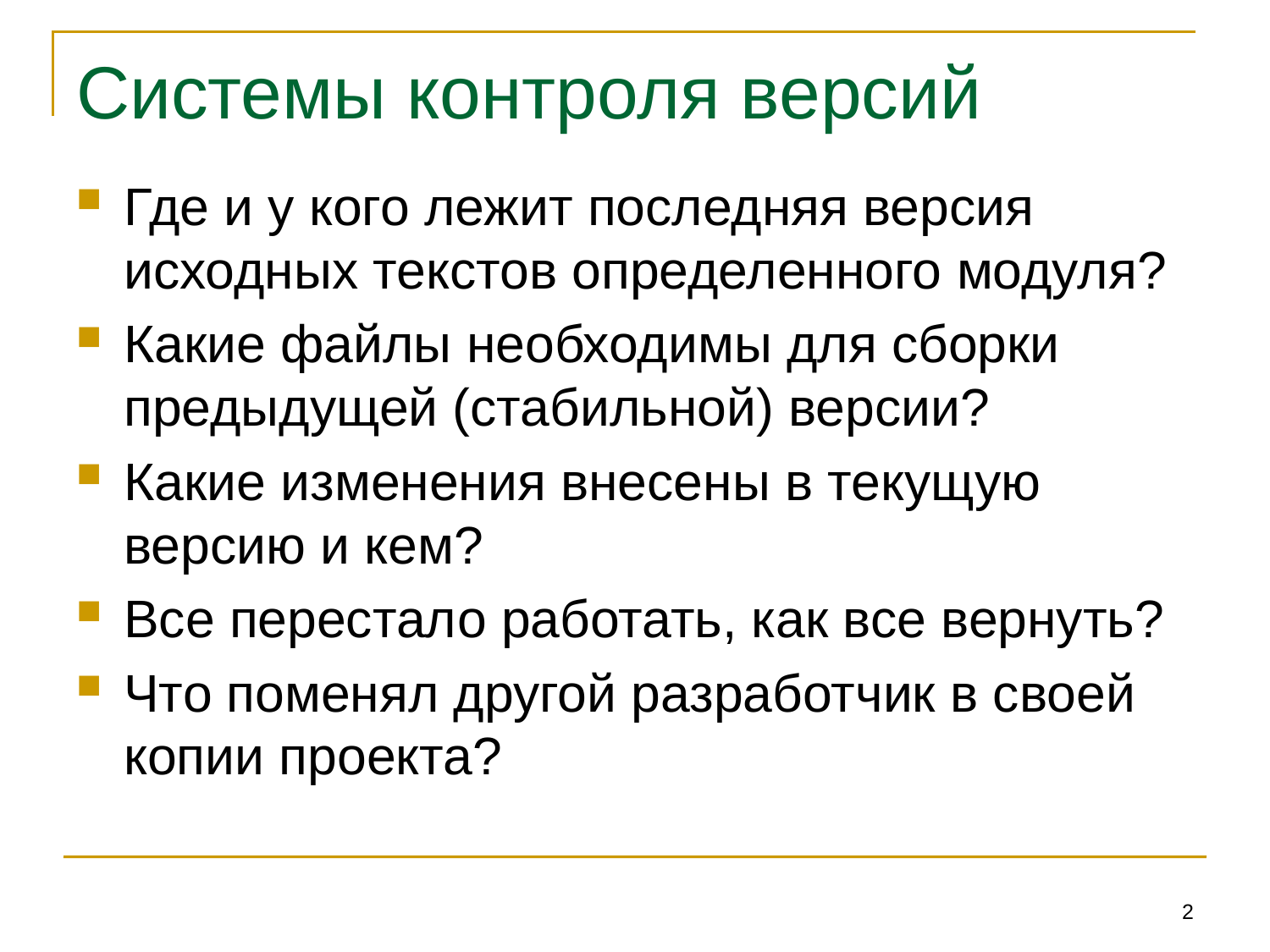

# Системы контроля версий
Где и у кого лежит последняя версия исходных текстов определенного модуля?
Какие файлы необходимы для сборки предыдущей (стабильной) версии?
Какие изменения внесены в текущую версию и кем?
Все перестало работать, как все вернуть?
Что поменял другой разработчик в своей копии проекта?

2